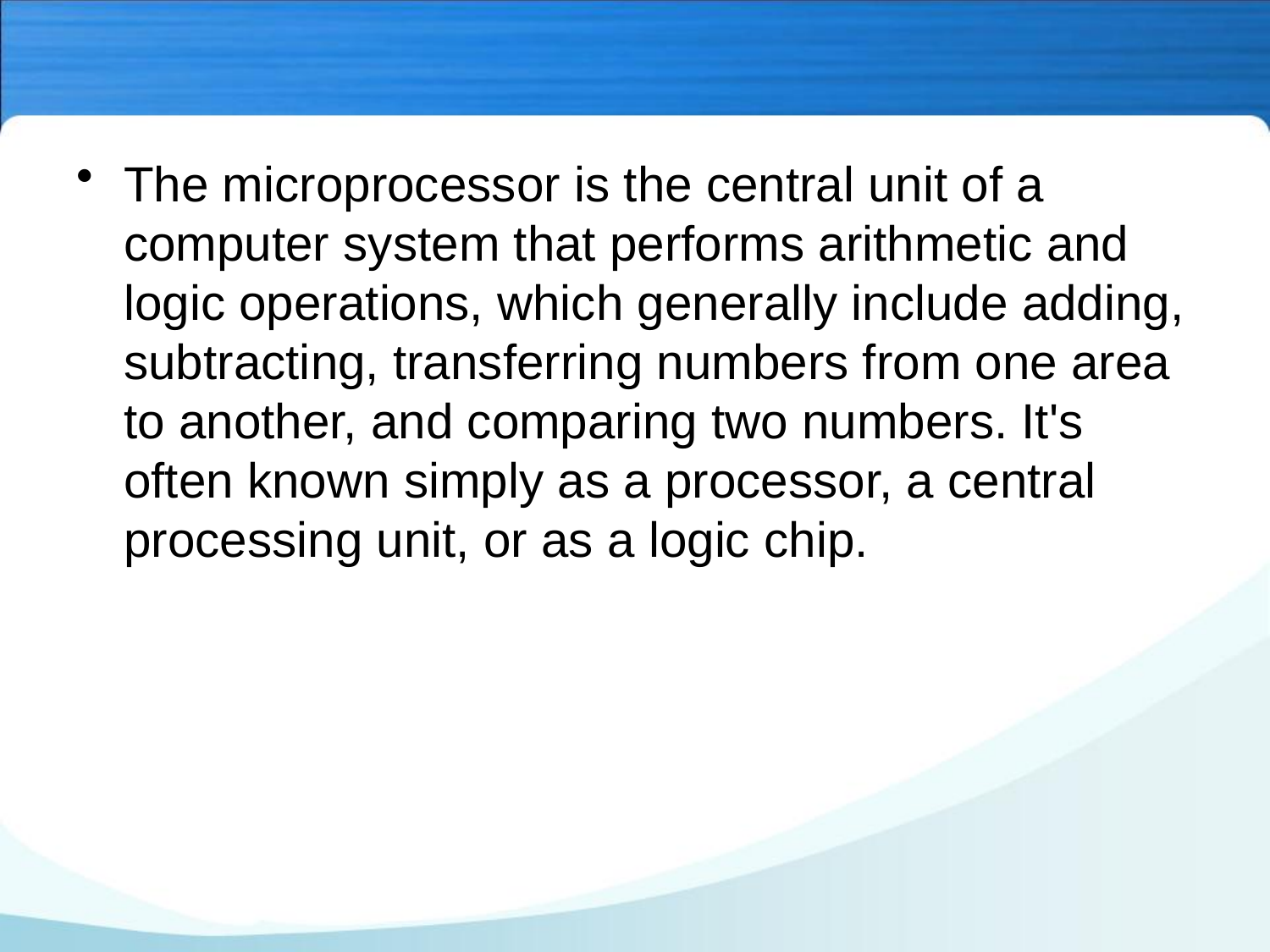

The microprocessor is the central unit of a computer system that performs arithmetic and logic operations, which generally include adding, subtracting, transferring numbers from one area to another, and comparing two numbers. It's often known simply as a processor, a central processing unit, or as a logic chip.